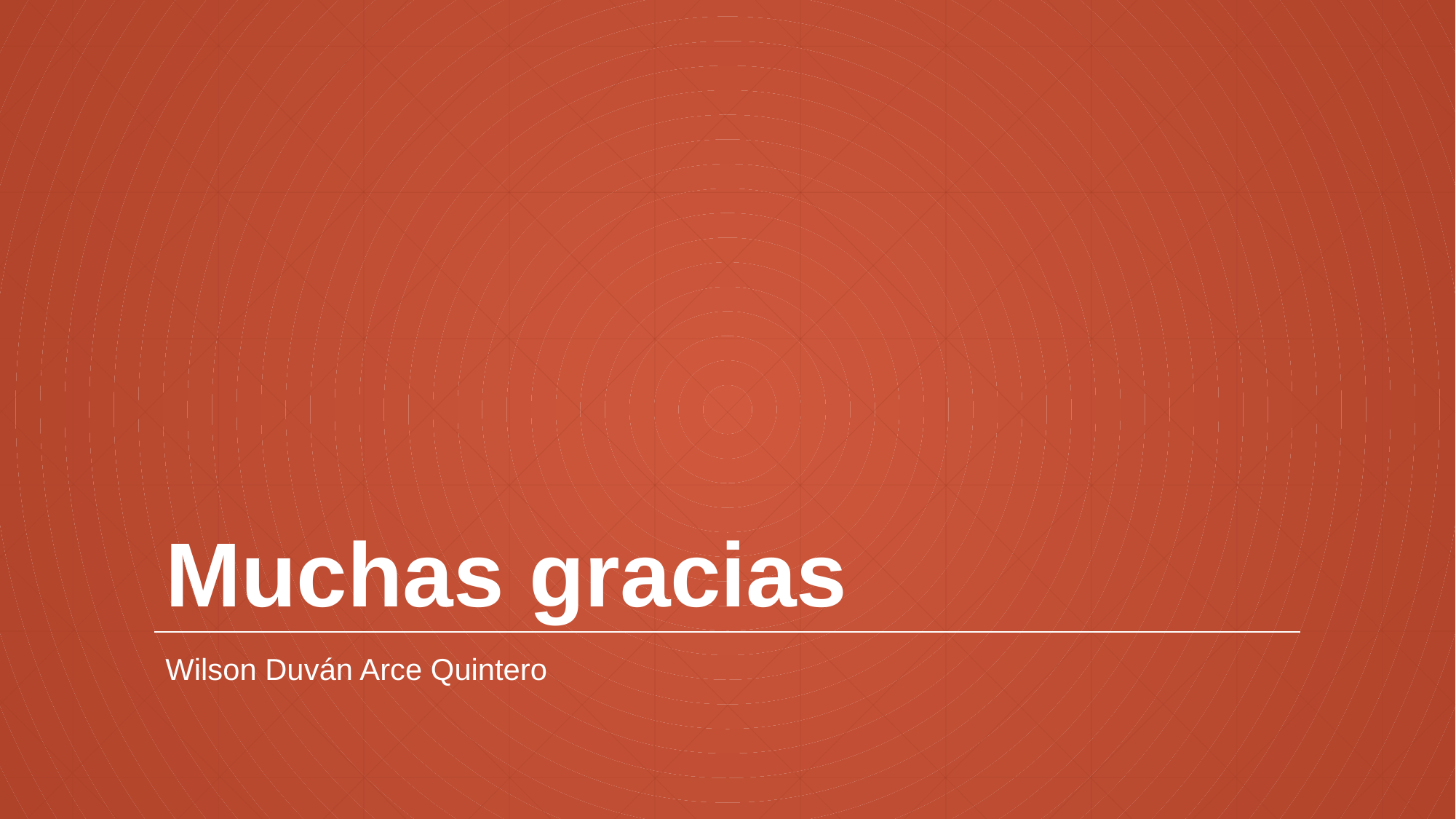

# Muchas gracias
Wilson Duván Arce Quintero